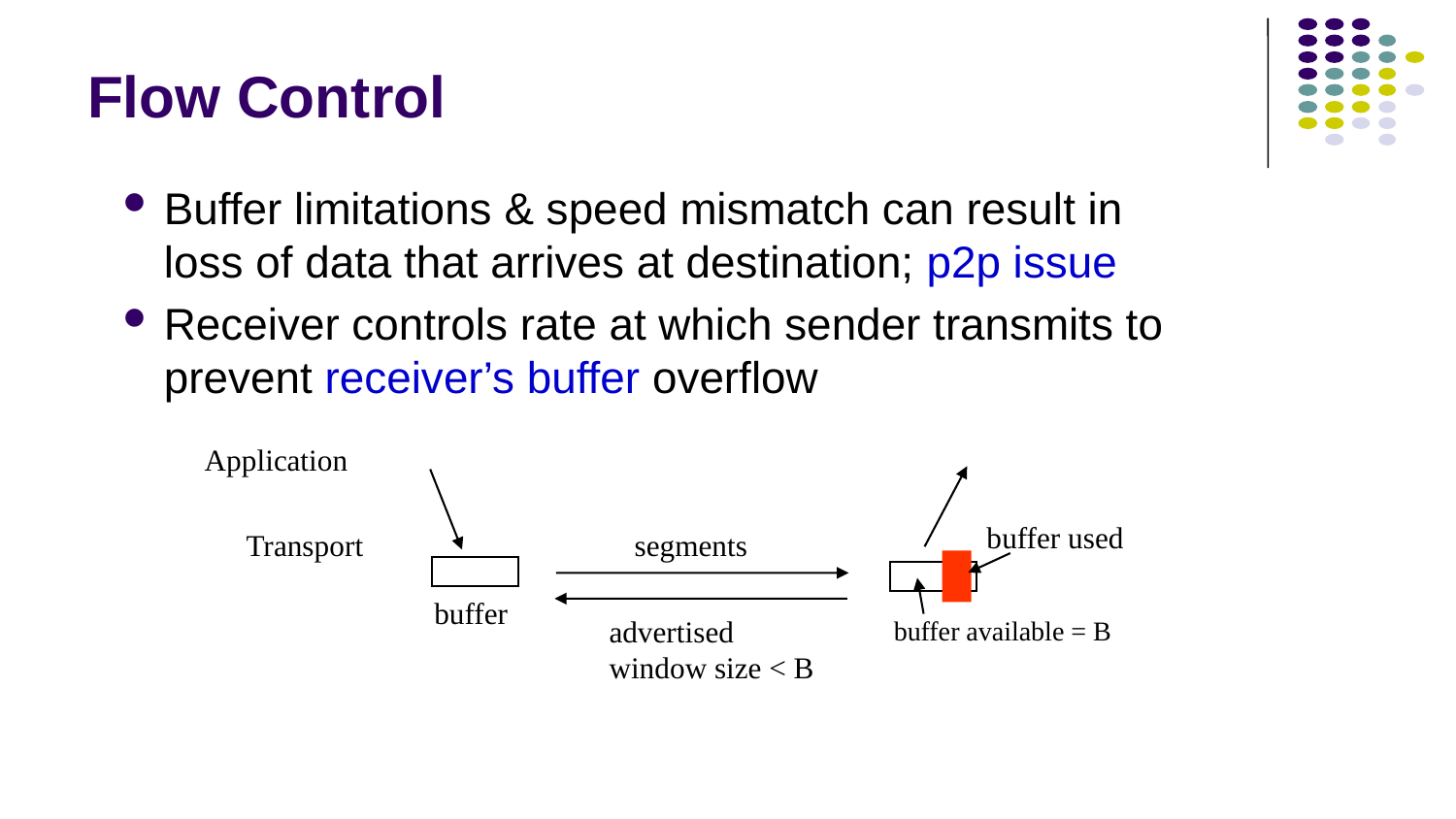

# Flow Control
Buffer limitations & speed mismatch can result in loss of data that arrives at destination; p2p issue
Receiver controls rate at which sender transmits to prevent receiver’s buffer overflow
Application

buffer used
Transport
segments

buffer

buffer available = B
advertised
window size < B